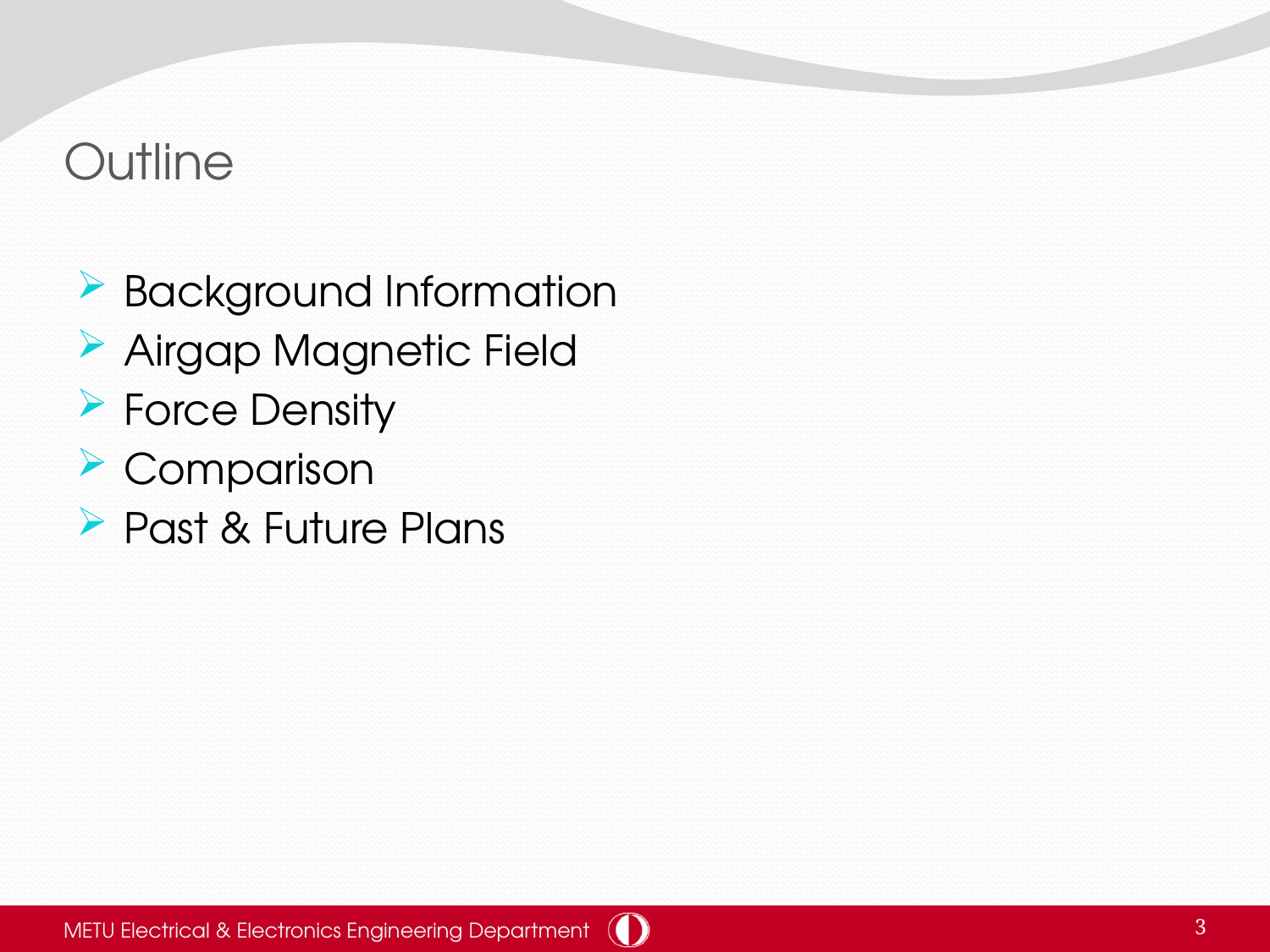

# Outline

Background Information
Airgap Magnetic Field
Force Density
Comparison
Past & Future Plans
METU Electrical & Electronics Engineering Department
3